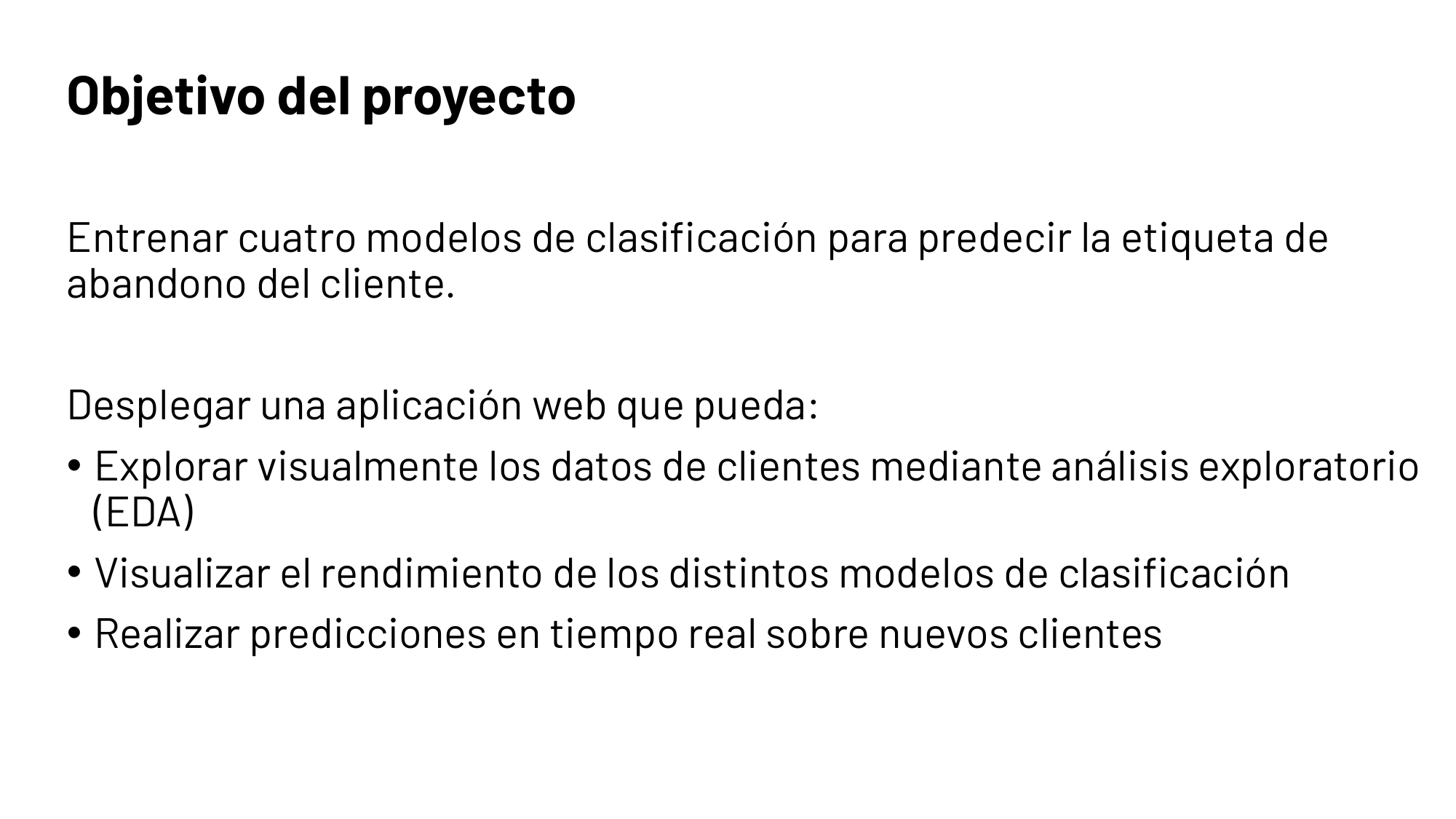

Objetivo del proyecto

Entrenar cuatro modelos de clasificación para predecir la etiqueta de abandono del cliente.

Desplegar una aplicación web que pueda:
Explorar visualmente los datos de clientes mediante análisis exploratorio (EDA)
Visualizar el rendimiento de los distintos modelos de clasificación
Realizar predicciones en tiempo real sobre nuevos clientes